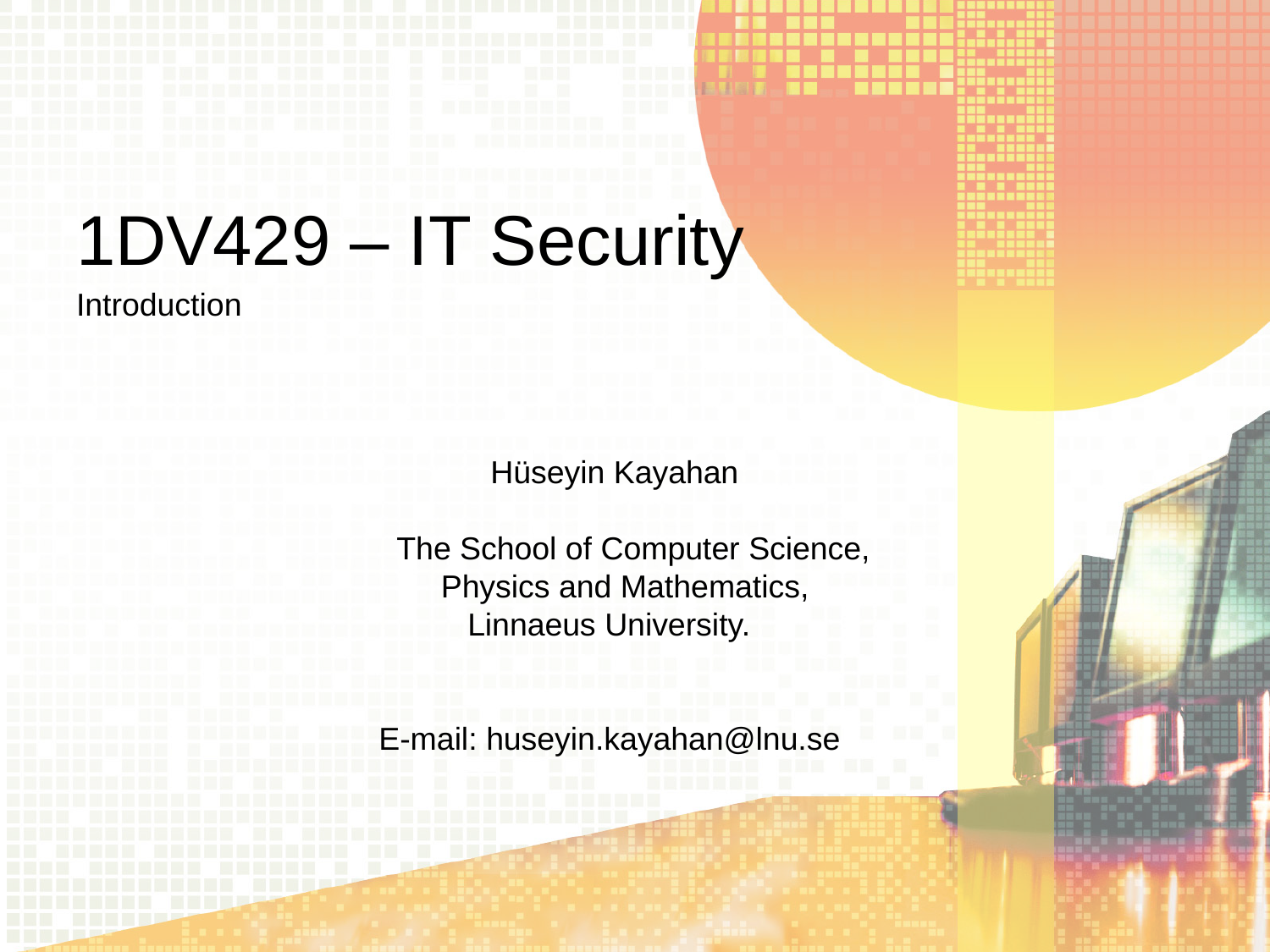

# 1DV429 – IT Security
Introduction

		 Hüseyin Kayahan

                   The School of Computer Science,
                        Physics and Mathematics,
                           Linnaeus University.

                 E-mail: huseyin.kayahan@lnu.se